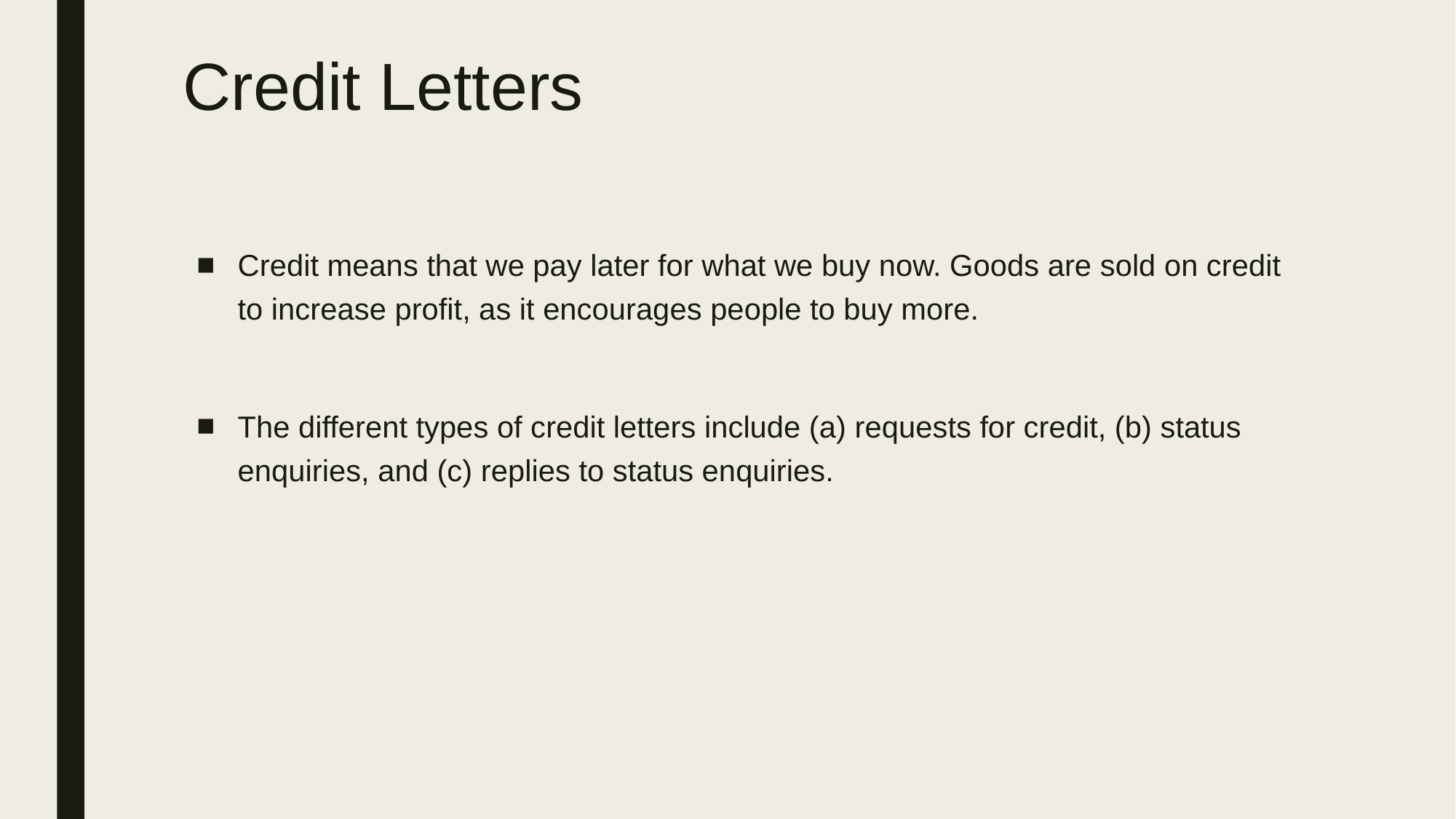

# Credit Letters
Credit means that we pay later for what we buy now. Goods are sold on credit to increase profit, as it encourages people to buy more.

The different types of credit letters include (a) requests for credit, (b) status enquiries, and (c) replies to status enquiries.